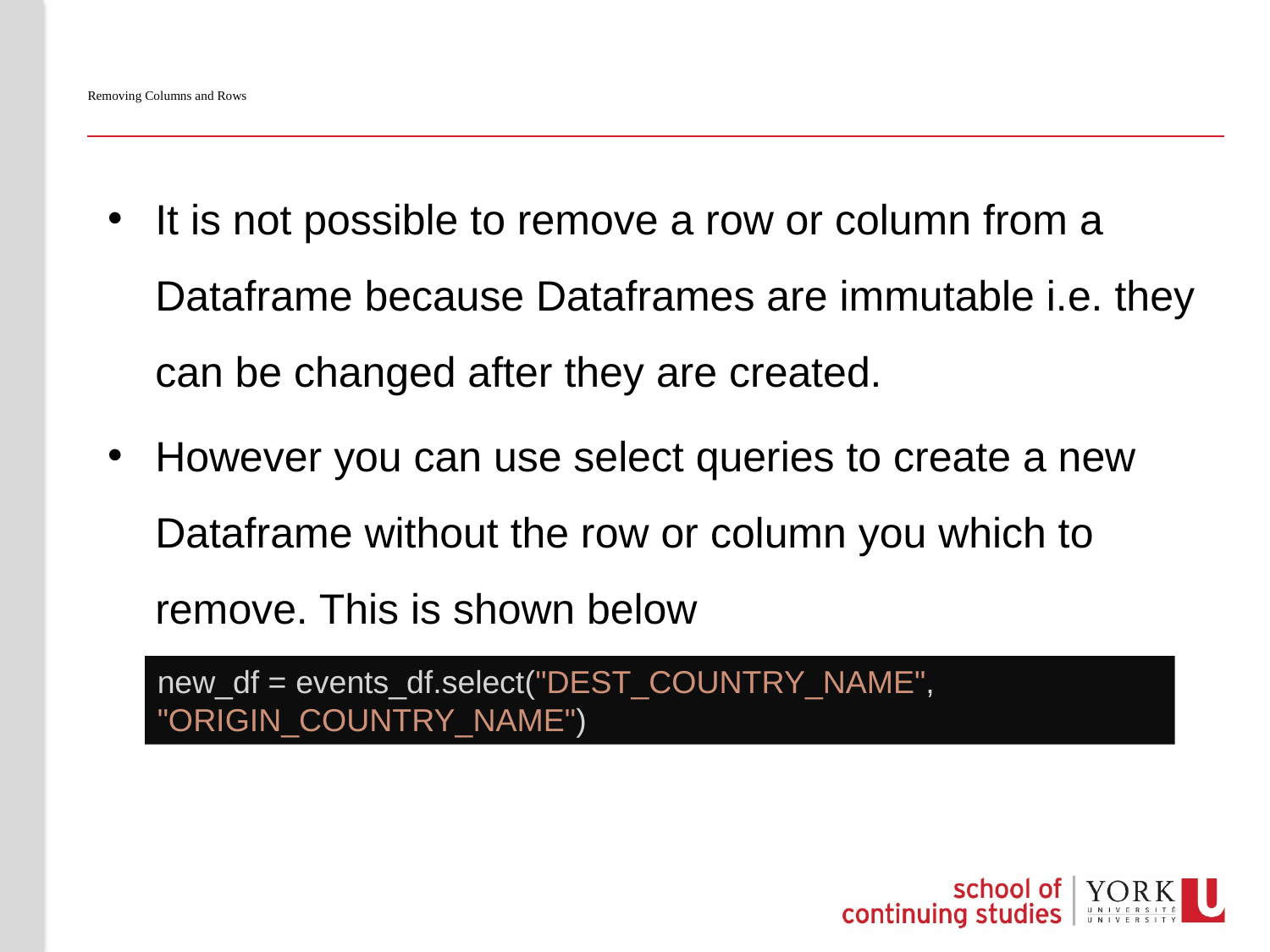

# Removing Columns and Rows

It is not possible to remove a row or column from a Dataframe because Dataframes are immutable i.e. they can be changed after they are created.
However you can use select queries to create a new Dataframe without the row or column you which to remove. This is shown below
new_df = events_df.select("DEST_COUNTRY_NAME", "ORIGIN_COUNTRY_NAME")